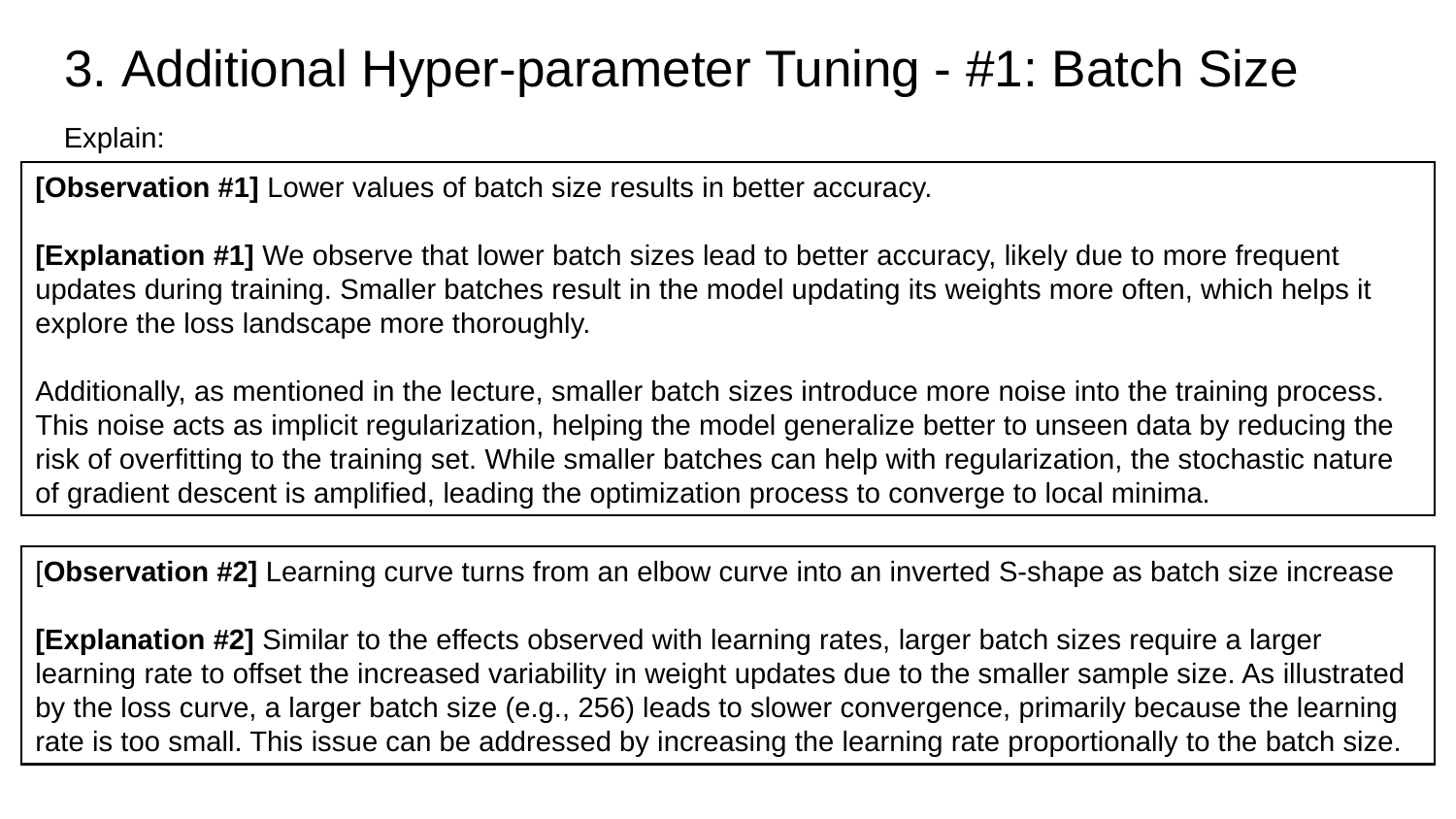

# 3. Additional Hyper-parameter Tuning - #1: Batch Size
Explain:
[Observation #1] Lower values of batch size results in better accuracy.

[Explanation #1] We observe that lower batch sizes lead to better accuracy, likely due to more frequent updates during training. Smaller batches result in the model updating its weights more often, which helps it explore the loss landscape more thoroughly.

Additionally, as mentioned in the lecture, smaller batch sizes introduce more noise into the training process. This noise acts as implicit regularization, helping the model generalize better to unseen data by reducing the risk of overfitting to the training set. While smaller batches can help with regularization, the stochastic nature of gradient descent is amplified, leading the optimization process to converge to local minima.
[Observation #2] Learning curve turns from an elbow curve into an inverted S-shape as batch size increase

[Explanation #2] Similar to the effects observed with learning rates, larger batch sizes require a larger learning rate to offset the increased variability in weight updates due to the smaller sample size. As illustrated by the loss curve, a larger batch size (e.g., 256) leads to slower convergence, primarily because the learning rate is too small. This issue can be addressed by increasing the learning rate proportionally to the batch size.